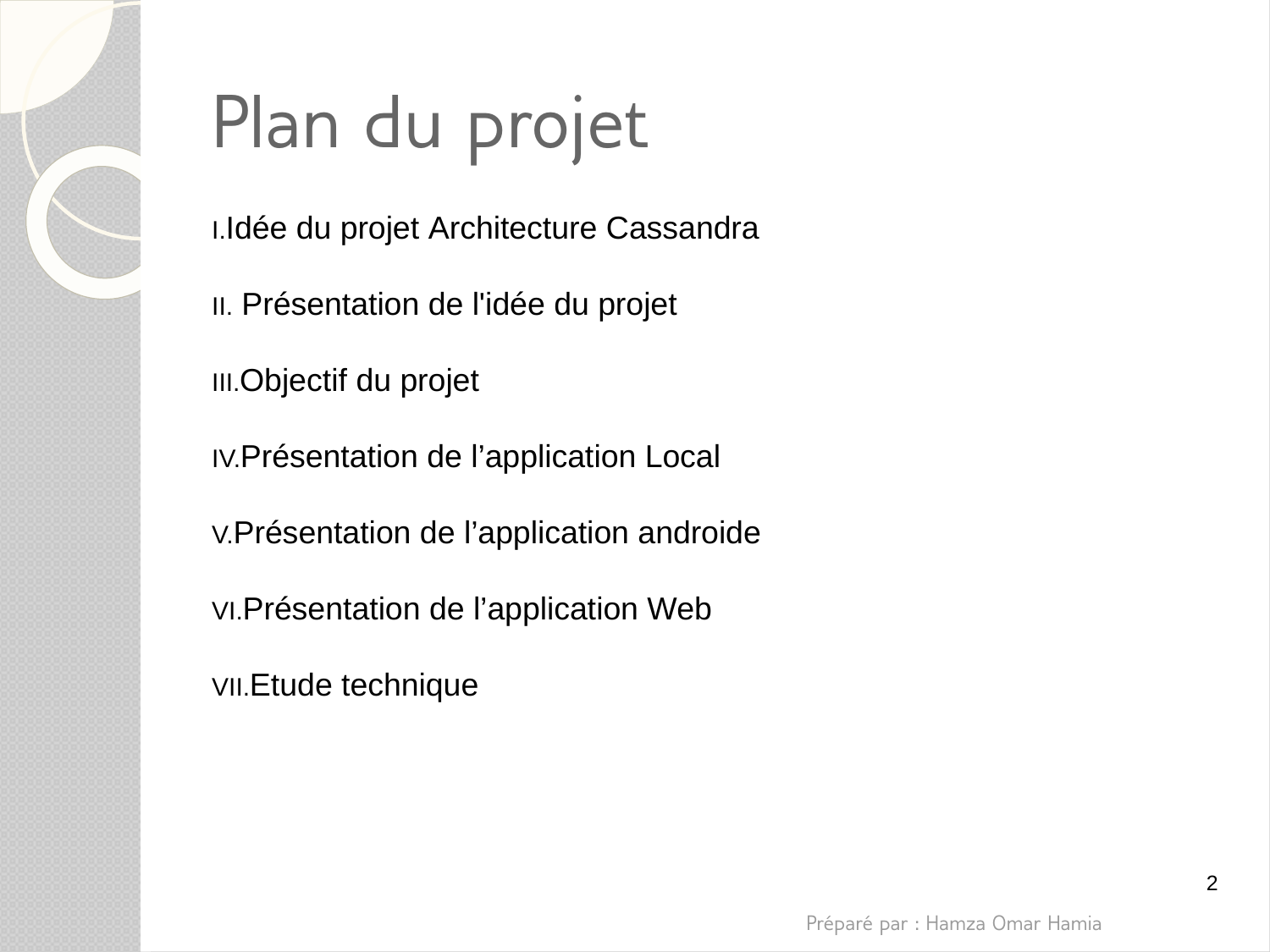

Plan du projet
Idée du projet Architecture Cassandra

 Présentation de l'idée du projet

Objectif du projet

Présentation de l’application Local

Présentation de l’application androide

Présentation de l’application Web

Etude technique

2
Préparé par : Hamza Omar Hamia